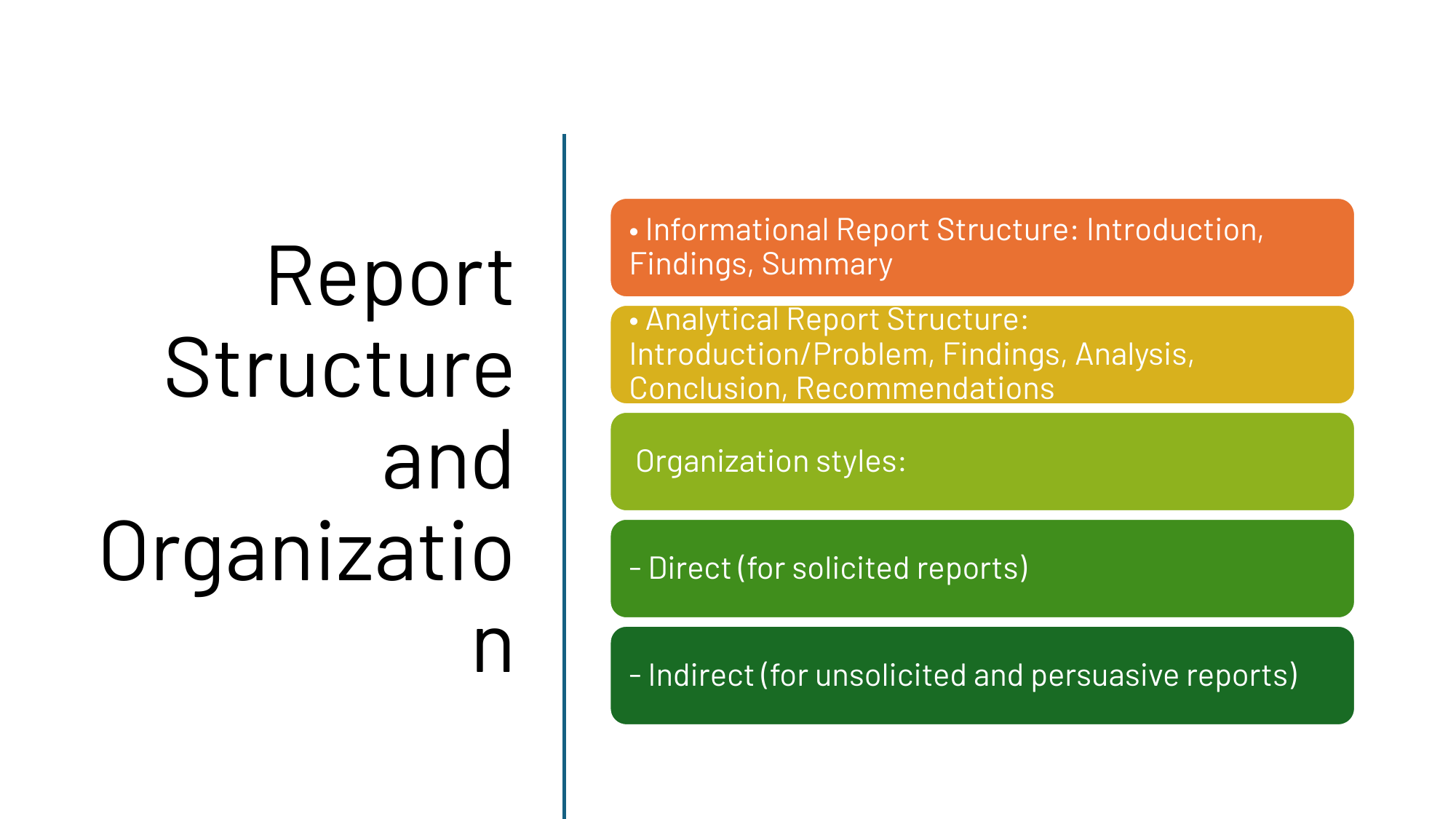

# Report Structure and Organization
• Informational Report Structure: Introduction, Findings, Summary
• Analytical Report Structure: Introduction/Problem, Findings, Analysis, Conclusion, Recommendations
 Organization styles:
- Direct (for solicited reports)
- Indirect (for unsolicited and persuasive reports)